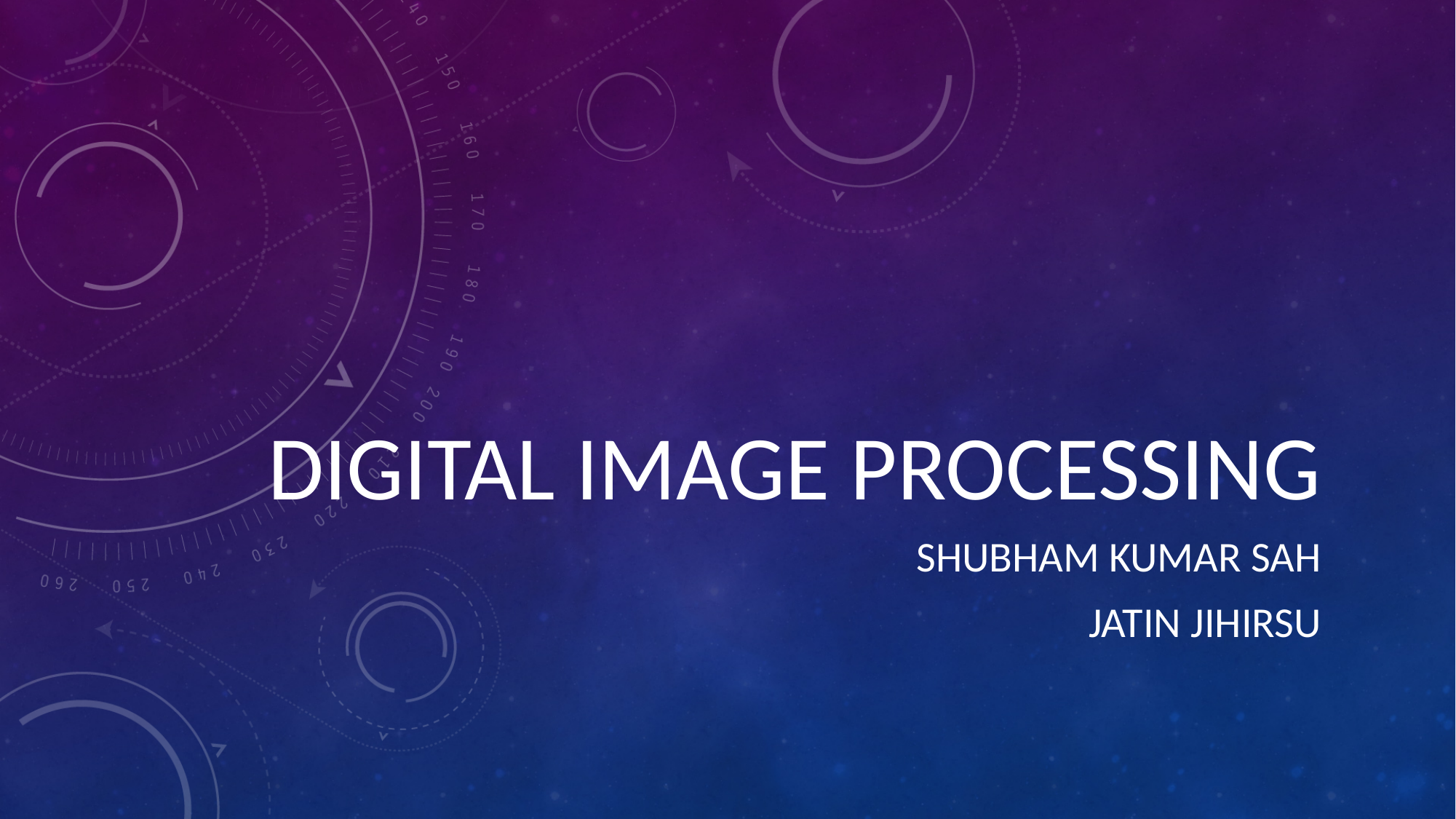

# Digital Image processing
Shubham Kumar Sah
jatin jihirsu